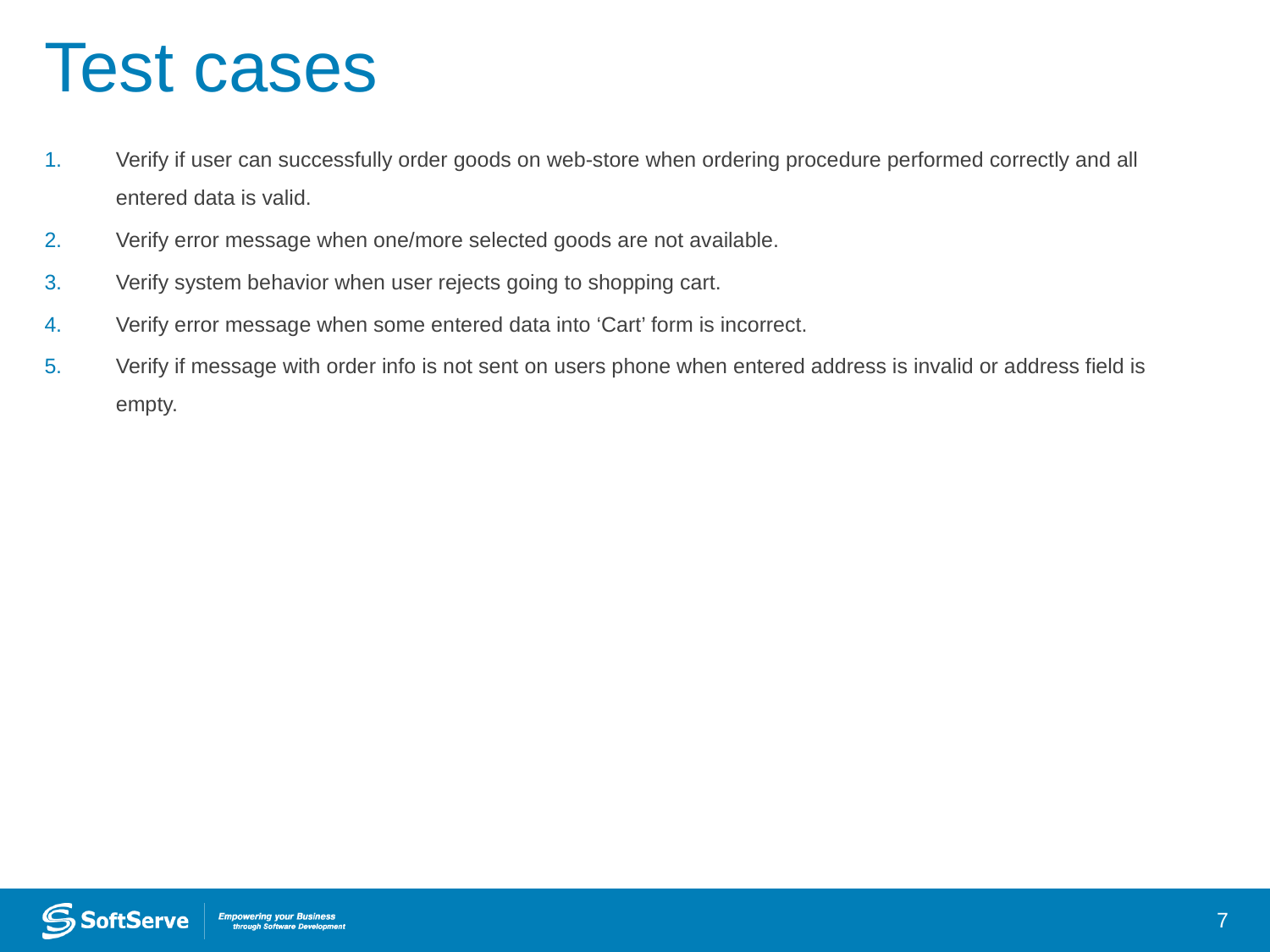

# Test cases
Verify if user can successfully order goods on web-store when ordering procedure performed correctly and all entered data is valid.
Verify error message when one/more selected goods are not available.
Verify system behavior when user rejects going to shopping cart.
Verify error message when some entered data into ‘Cart’ form is incorrect.
Verify if message with order info is not sent on users phone when entered address is invalid or address field is empty.
7